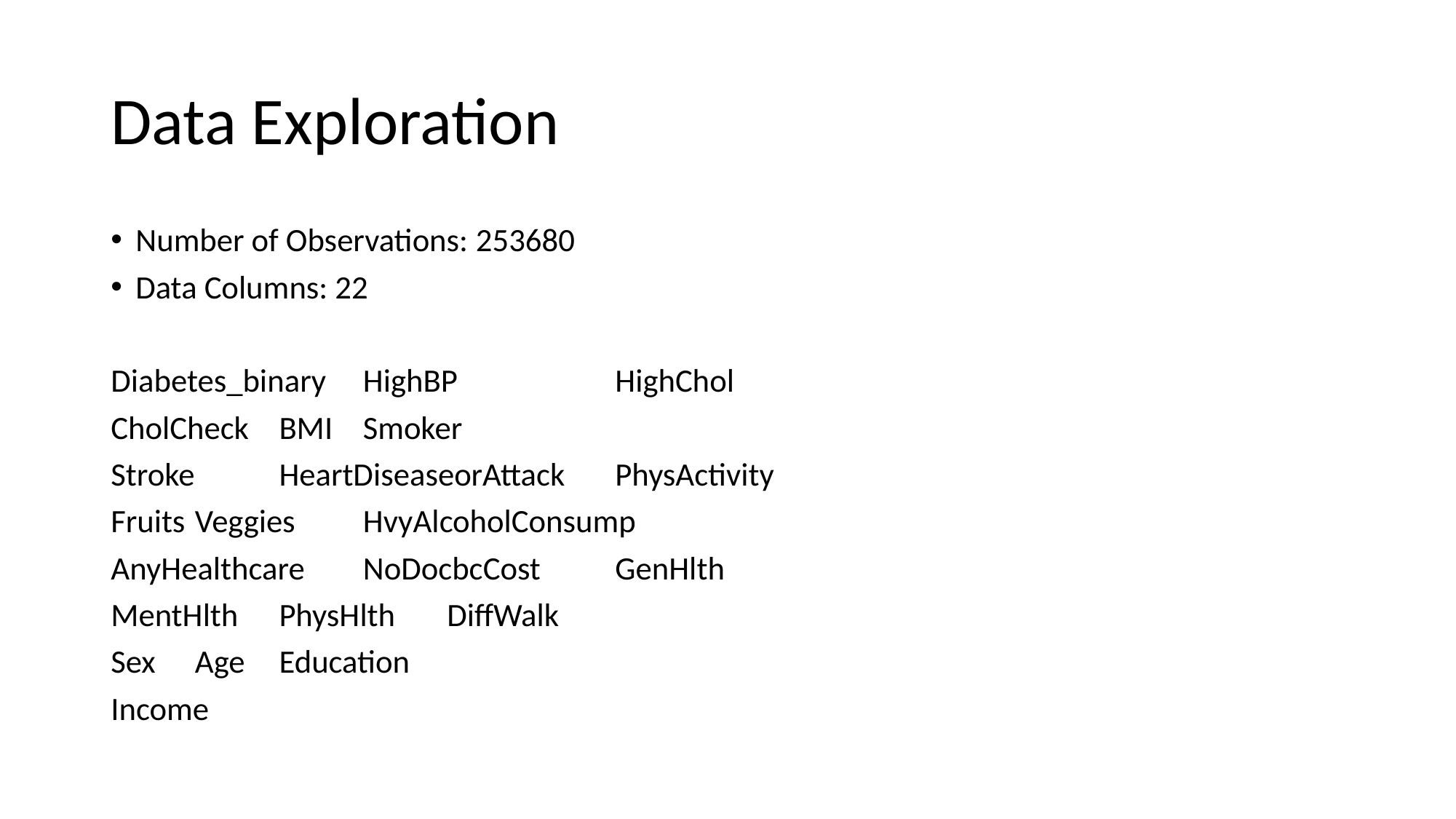

# Data Exploration
Number of Observations: 253680
Data Columns: 22

Diabetes_binary	HighBP				HighChol
CholCheck		BMI				Smoker
Stroke 			HeartDiseaseorAttack 	PhysActivity
Fruits			Veggies			HvyAlcoholConsump
AnyHealthcare		NoDocbcCost			GenHlth
MentHlth		PhysHlth			DiffWalk
Sex 			Age 				Education
Income